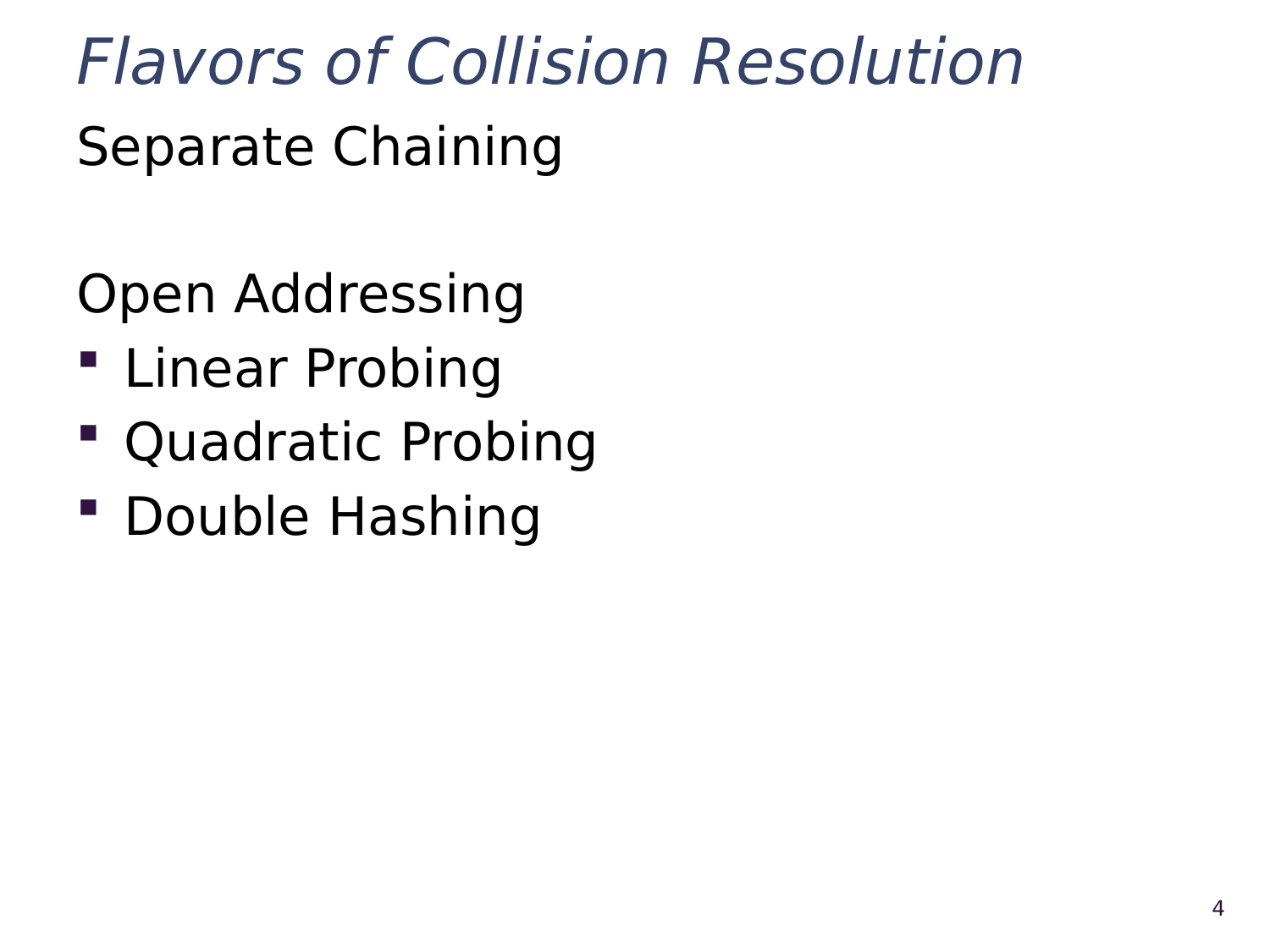

# Flavors of Collision Resolution
Separate Chaining

Open Addressing
Linear Probing
Quadratic Probing
Double Hashing

4